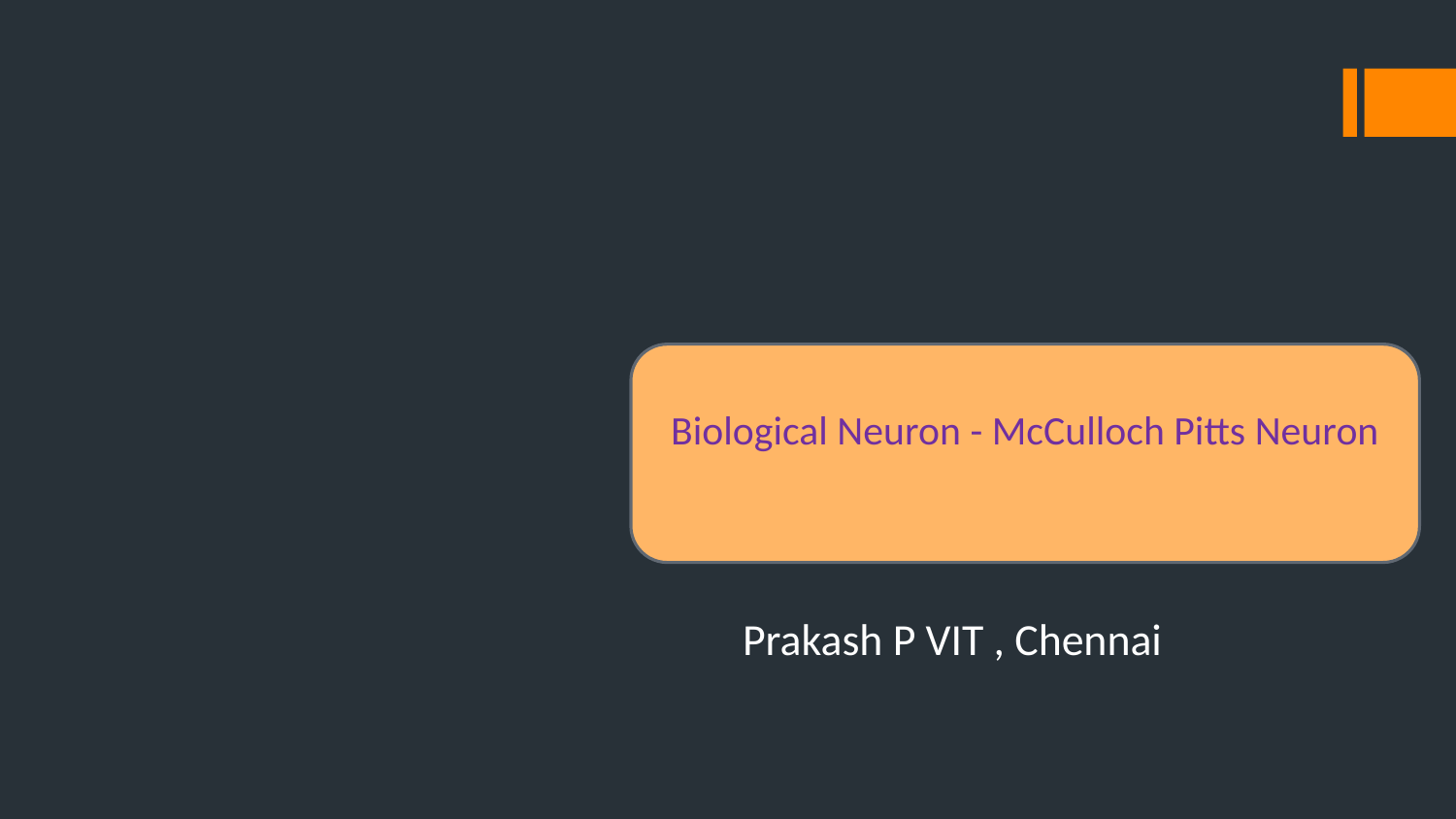

#
Biological Neuron - McCulloch Pitts Neuron

Prakash P VIT , Chennai